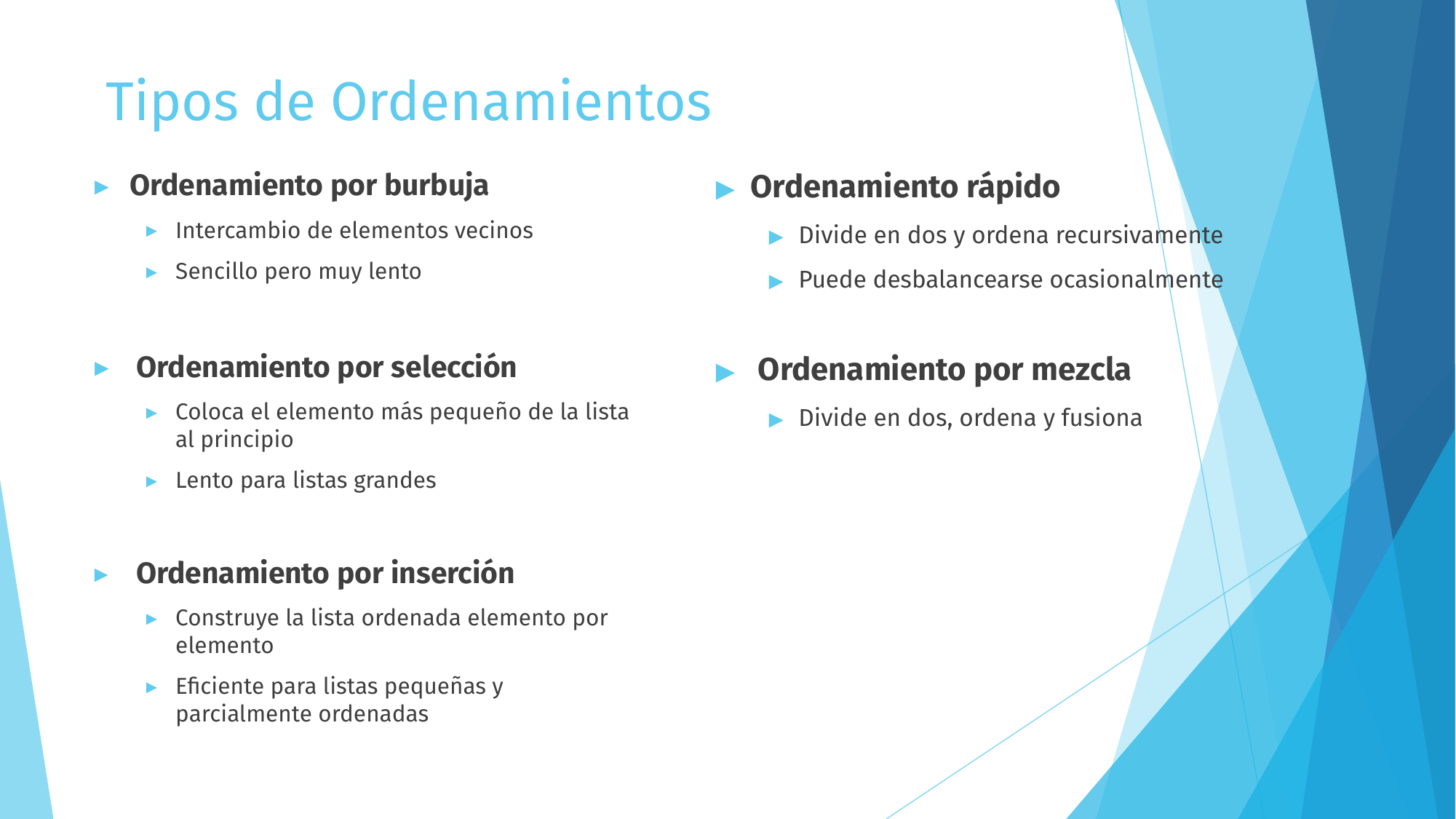

# Tipos de Ordenamientos
Ordenamiento rápido
Divide en dos y ordena recursivamente
Puede desbalancearse ocasionalmente

 Ordenamiento por mezcla
Divide en dos, ordena y fusiona

Ordenamiento por burbuja
Intercambio de elementos vecinos
Sencillo pero muy lento

 Ordenamiento por selección
Coloca el elemento más pequeño de la lista al principio
Lento para listas grandes

 Ordenamiento por inserción
Construye la lista ordenada elemento por elemento
Eficiente para listas pequeñas y parcialmente ordenadas